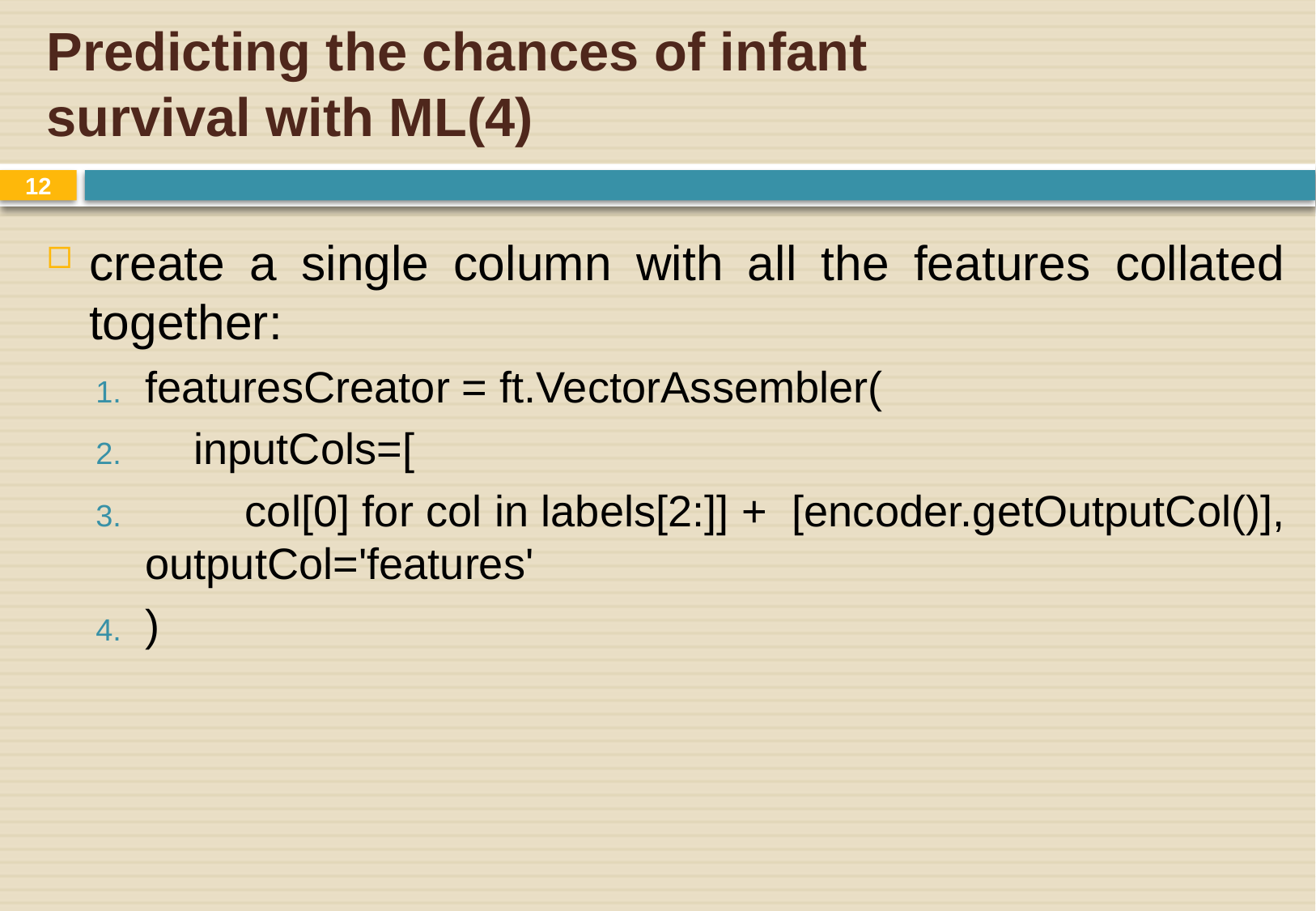

# Predicting the chances of infant survival with ML(4)
12
create a single column with all the features collated together:
featuresCreator = ft.VectorAssembler(
    inputCols=[
        col[0] for col in labels[2:]] +  [encoder.getOutputCol()], outputCol='features'
)